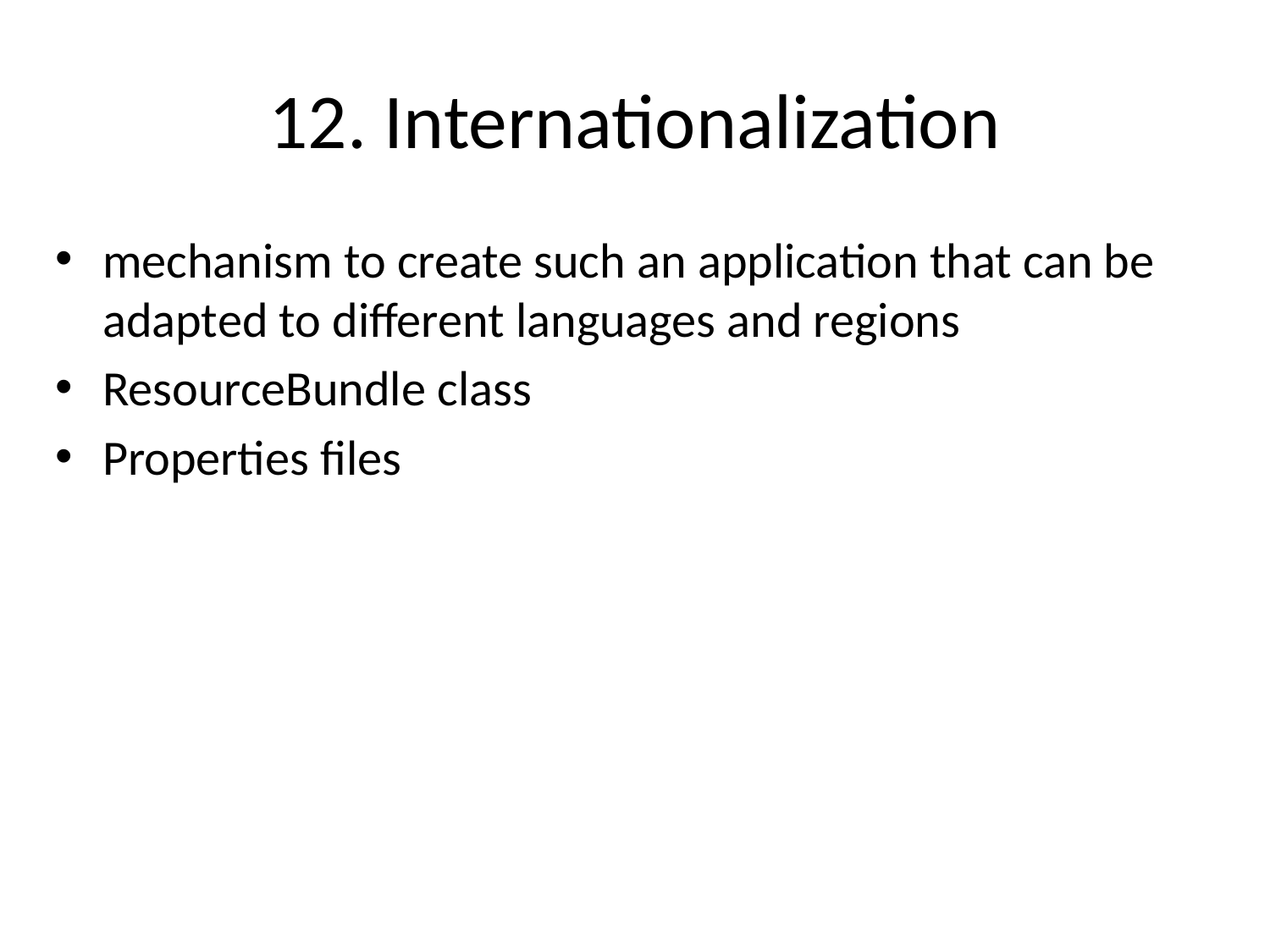

# 12. Internationalization
mechanism to create such an application that can be adapted to different languages and regions
ResourceBundle class
Properties files